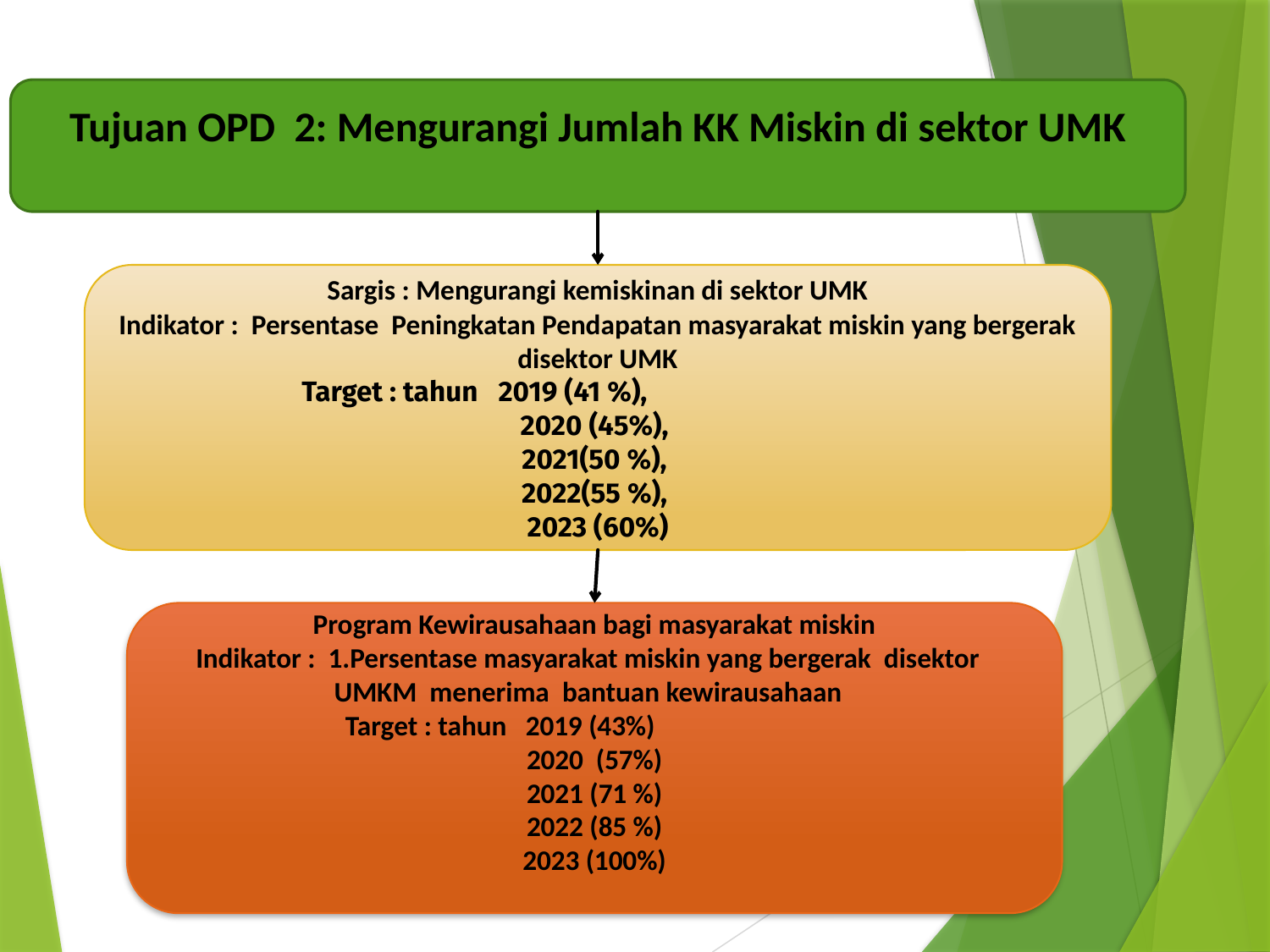

Tujuan OPD  2: Mengurangi Jumlah KK Miskin di sektor UMK

Sargis : Mengurangi kemiskinan di sektor UMK
Indikator :  Persentase  Peningkatan Pendapatan masyarakat miskin yang bergerak disektor UMK
Target : tahun   2019 (41 %),
2020 (45%),
2021(50 %),
2022(55 %),
2023 (60%)

Program Kewirausahaan bagi masyarakat miskin
Indikator :  1.Persentase masyarakat miskin yang bergerak  disektor   UMKM  menerima  bantuan kewirausahaan
Target : tahun   2019 (43%)
2020  (57%)
2021 (71 %)
2022 (85 %)
2023 (100%)